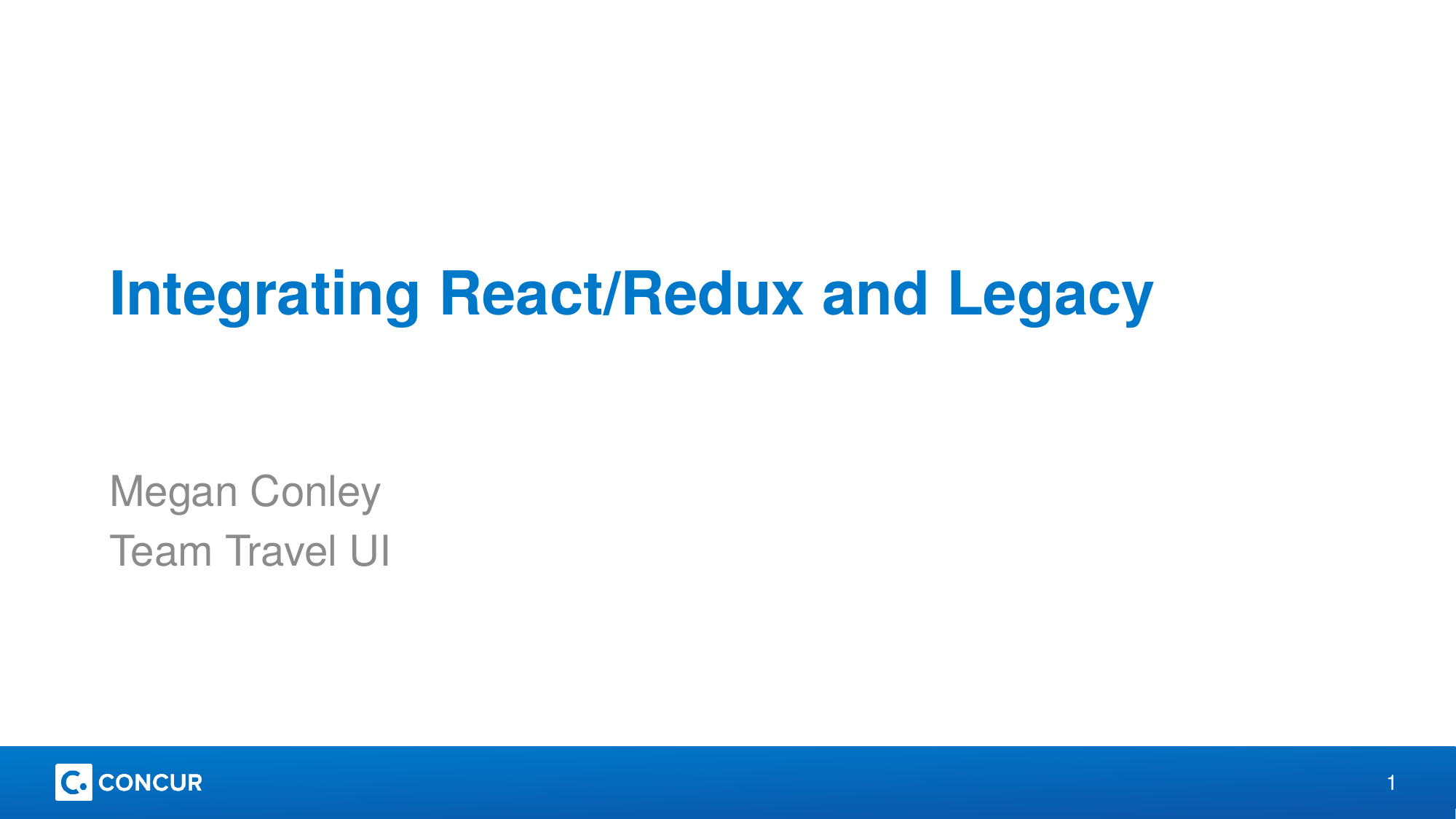

# Integrating React/Redux and Legacy
Megan Conley
Team Travel UI